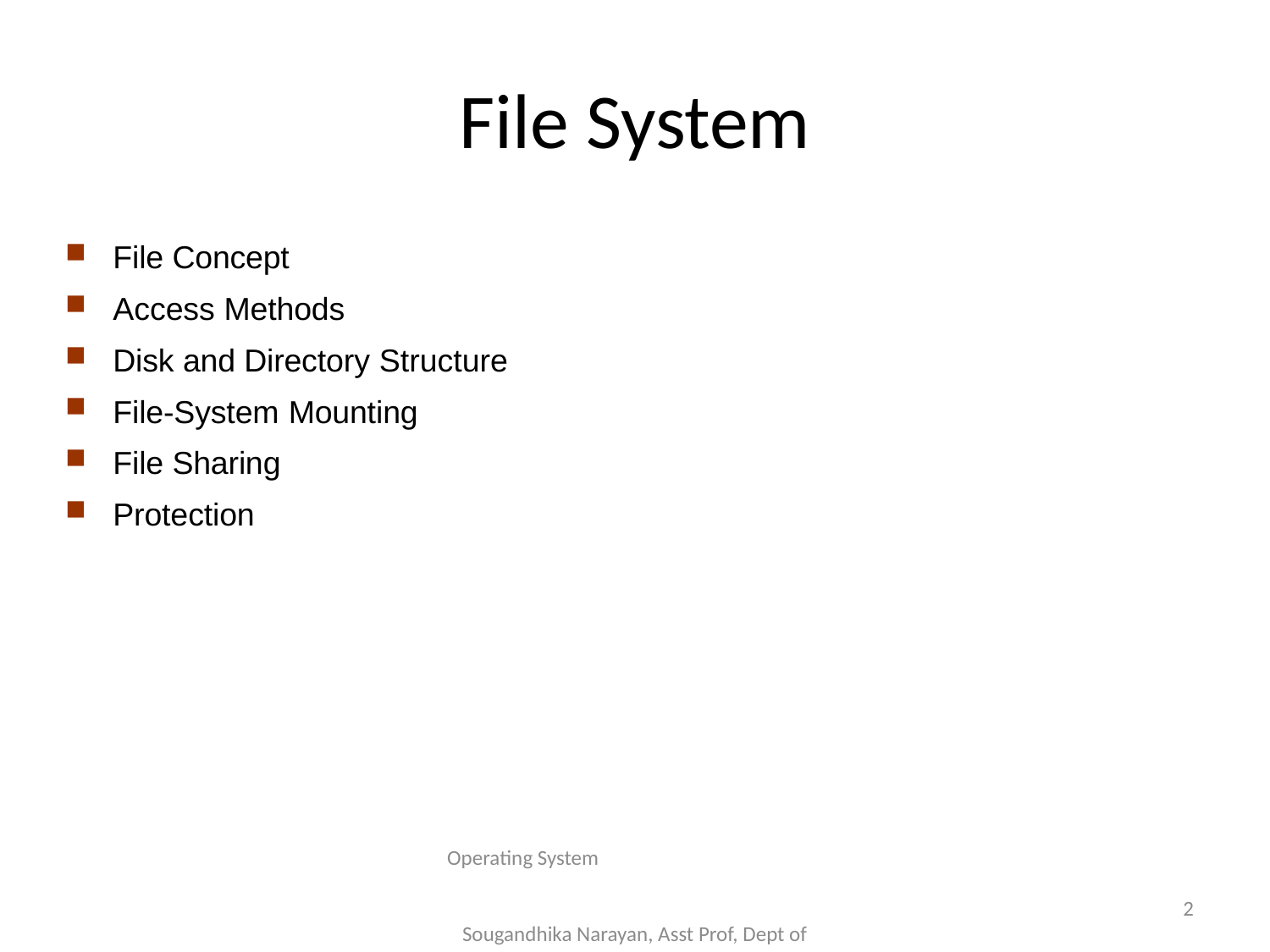

# File System
File Concept
Access Methods
Disk and Directory Structure
File-System Mounting
File Sharing
Protection
Operating System                                                                                                                                                                                            Sougandhika Narayan, Asst Prof, Dept of CSE, KSIT
2